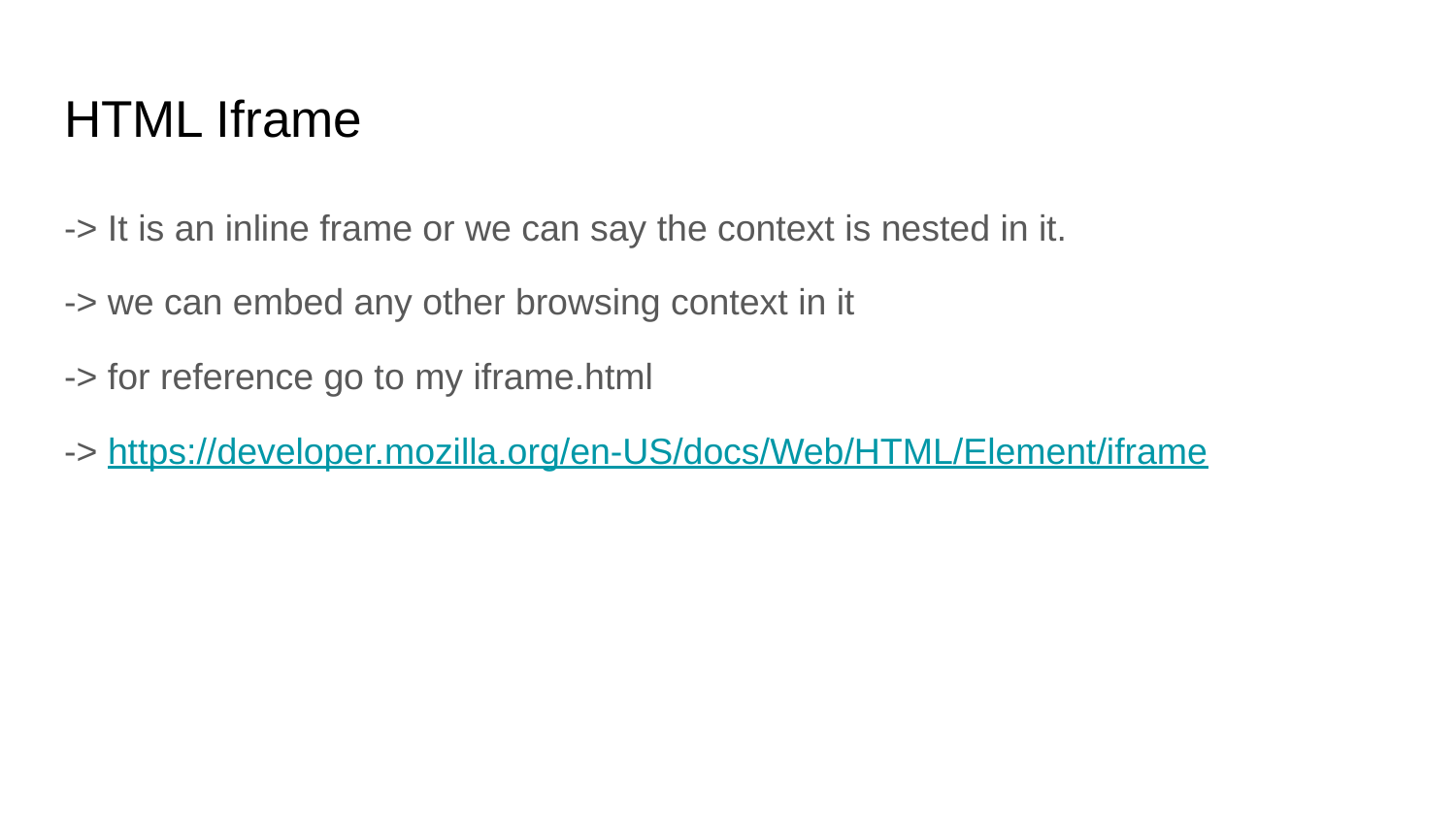

# HTML Iframe
-> It is an inline frame or we can say the context is nested in it.
-> we can embed any other browsing context in it
-> for reference go to my iframe.html
-> https://developer.mozilla.org/en-US/docs/Web/HTML/Element/iframe